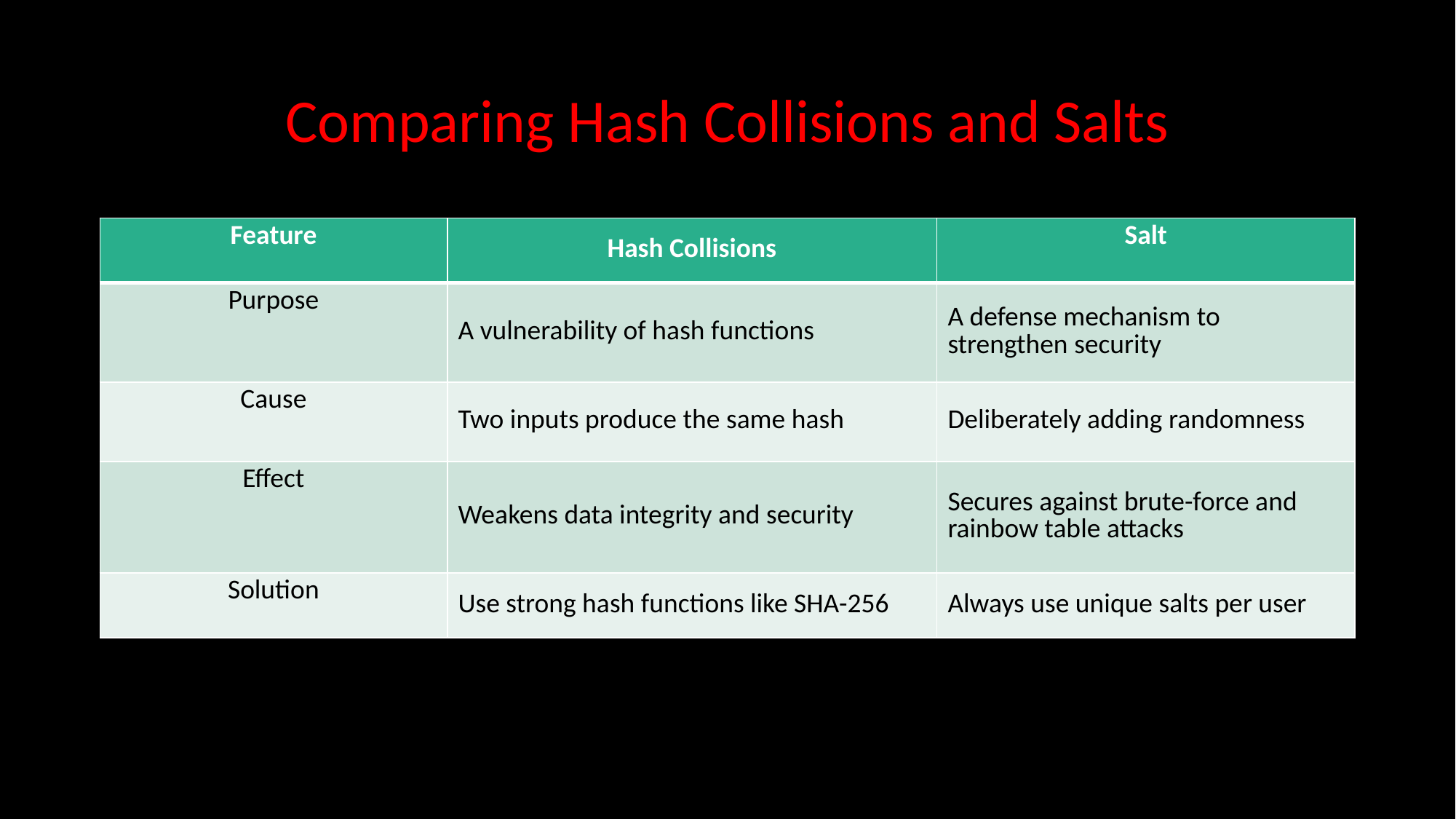

# Comparing Hash Collisions and Salts
| Feature | Hash Collisions | Salt |
| --- | --- | --- |
| Purpose | A vulnerability of hash functions | A defense mechanism to strengthen security |
| Cause | Two inputs produce the same hash | Deliberately adding randomness |
| Effect | Weakens data integrity and security | Secures against brute-force and rainbow table attacks |
| Solution | Use strong hash functions like SHA-256 | Always use unique salts per user |